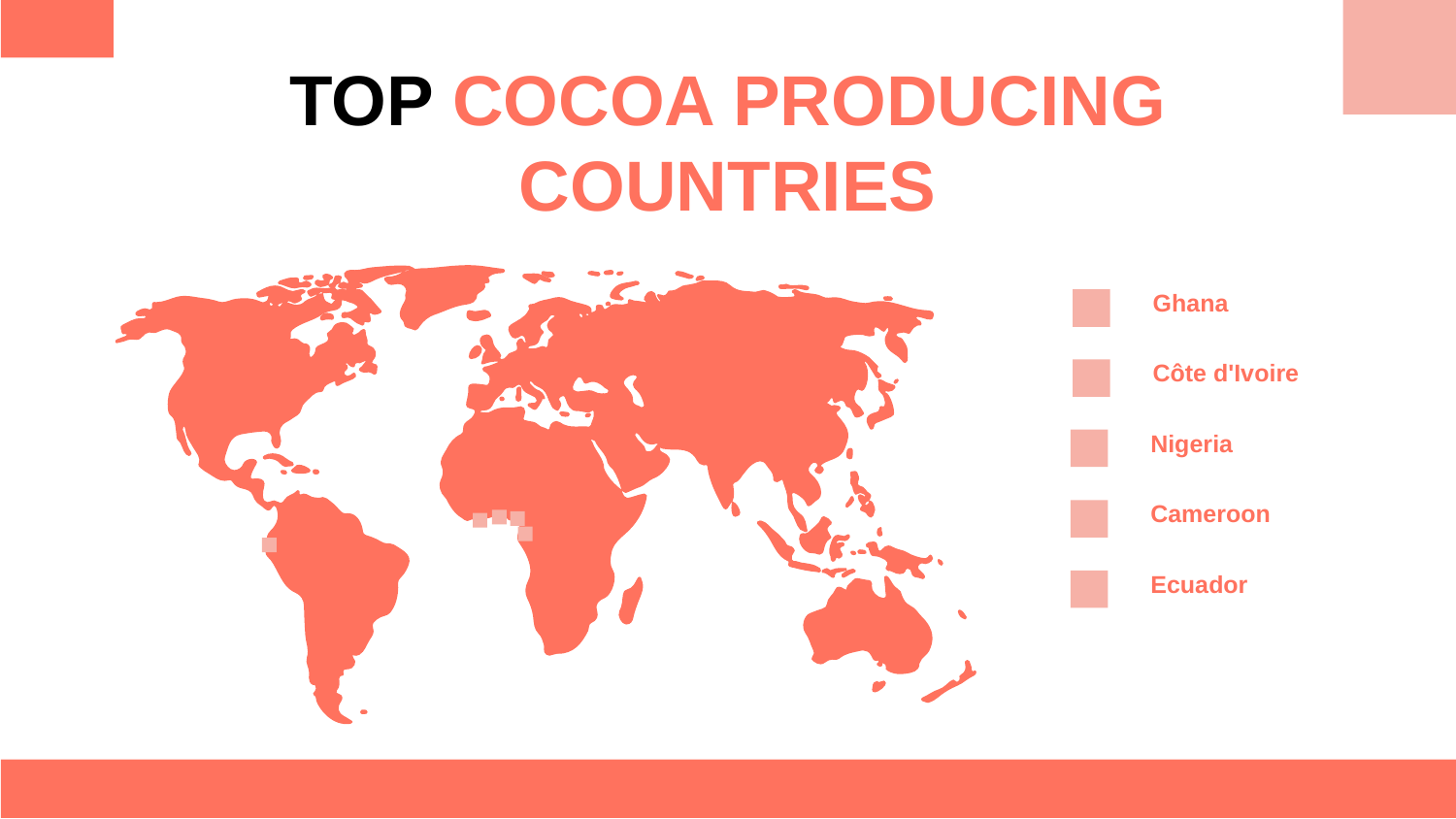

# TOP COCOA PRODUCING COUNTRIES

Ghana

Côte d'Ivoire

Nigeria

Cameroon

Ecuador